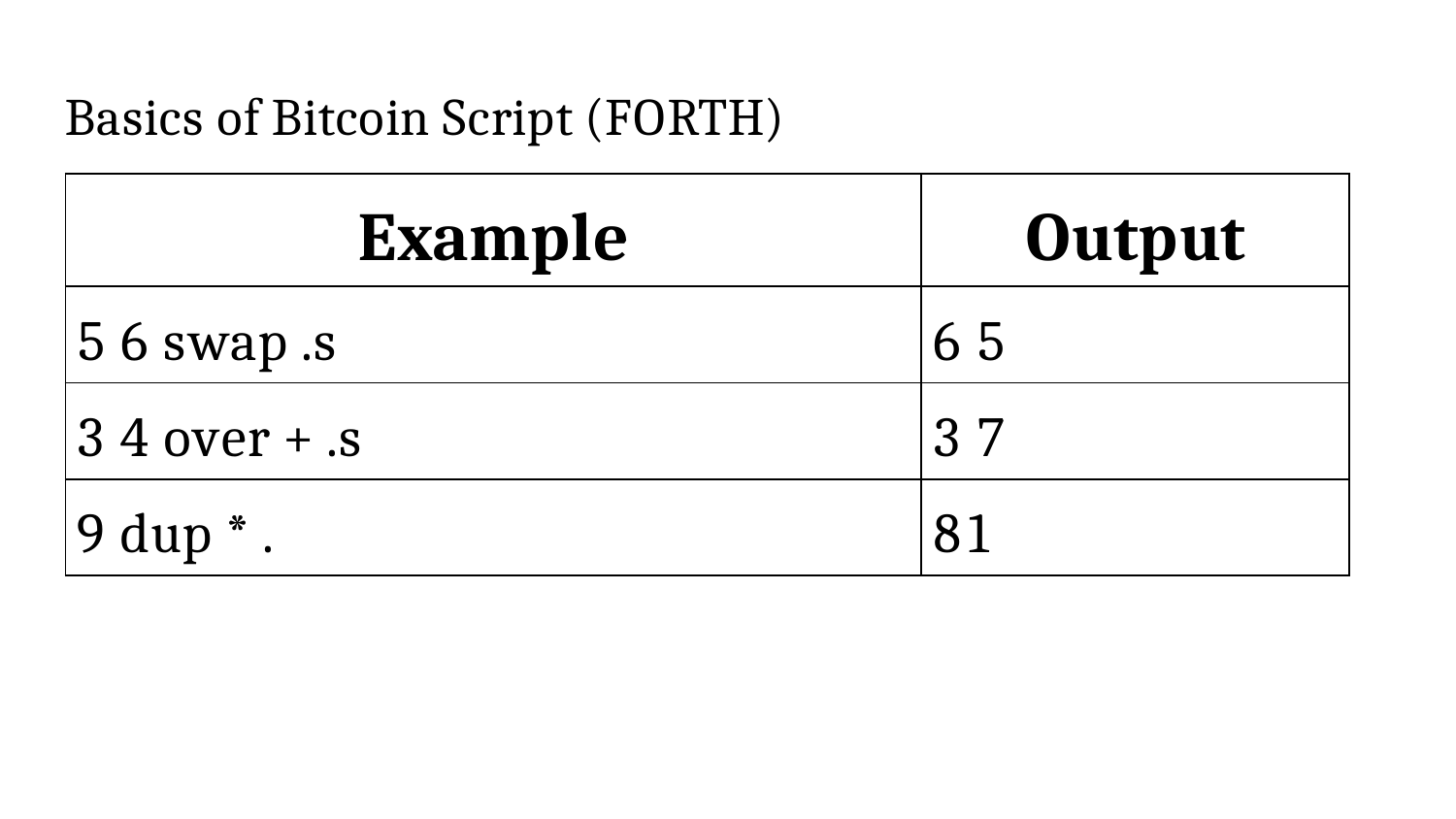

# Basics of Bitcoin Script (FORTH)
| Example | Output |
| --- | --- |
| 5 6 swap .s | 6 5 |
| 3 4 over + .s | 3 7 |
| 9 dup \* . | 81 |